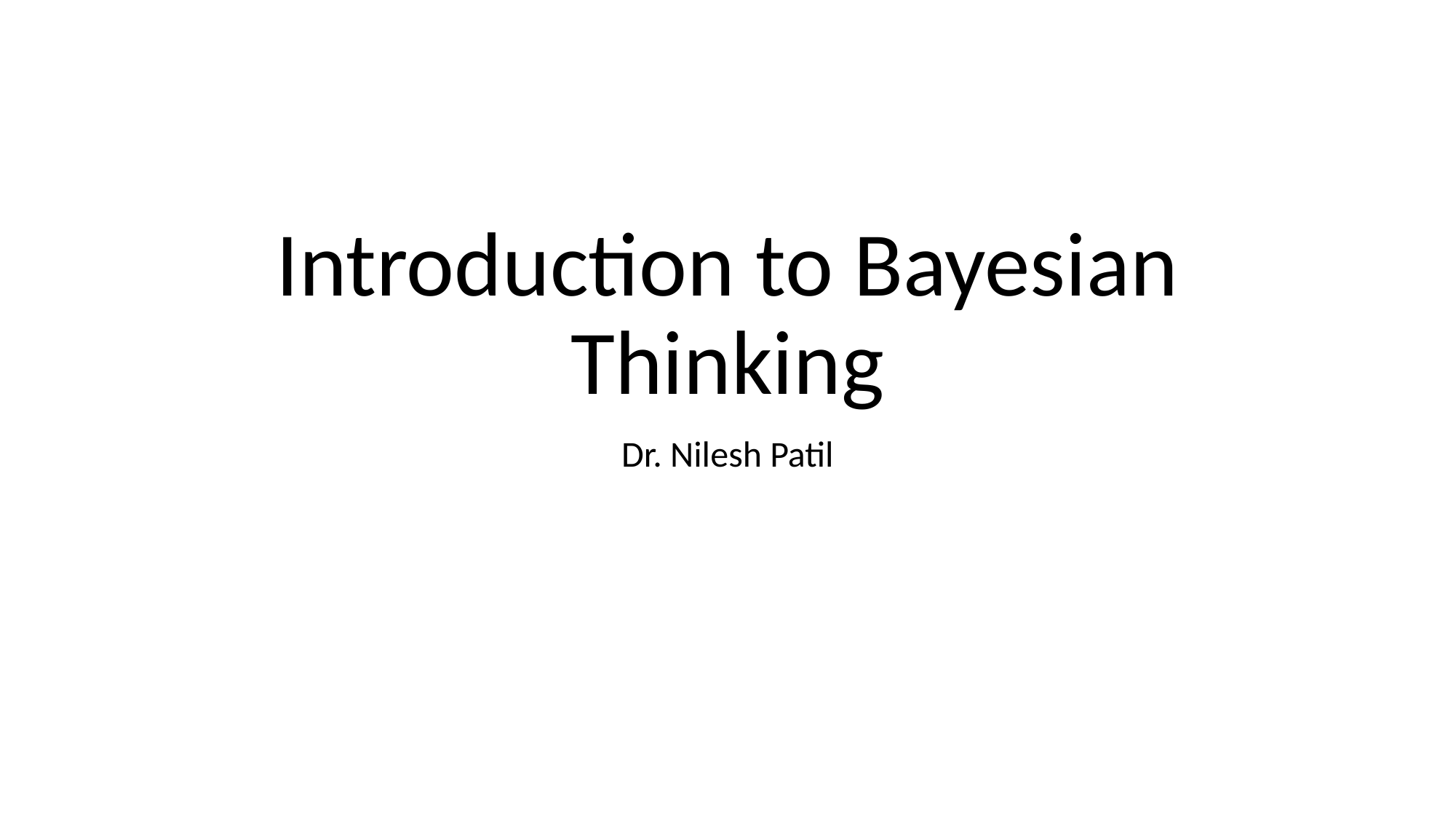

# Introduction to Bayesian Thinking
Dr. Nilesh Patil